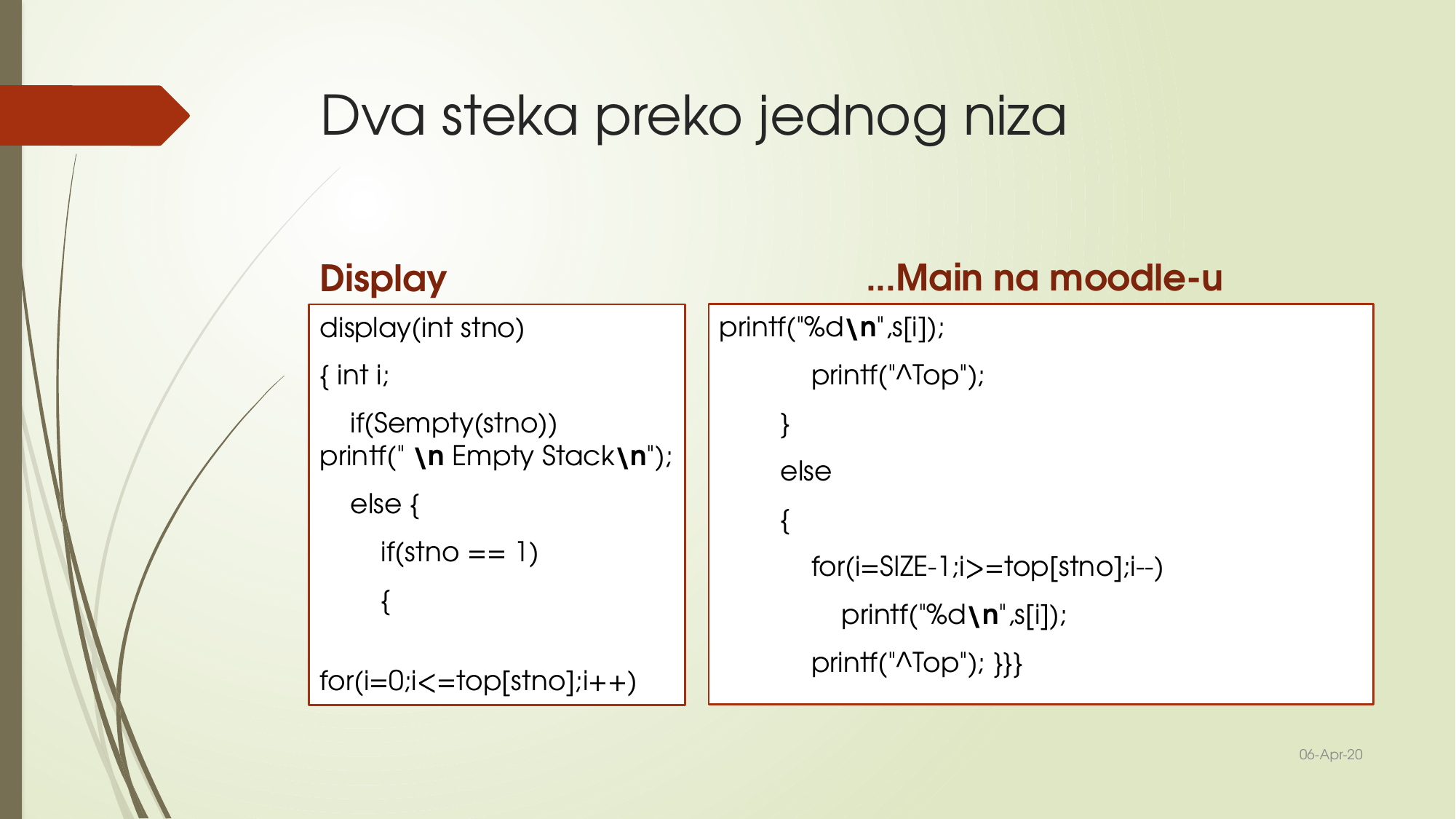

# Dva steka preko jednog niza
...Main na moodle-u
Display
printf("%d\n",s[i]);
            printf("^Top");
        }
        else
        {
            for(i=SIZE-1;i>=top[stno];i--)
                printf("%d\n",s[i]);
            printf("^Top"); }}}
display(int stno)
{ int i;
    if(Sempty(stno)) printf(" \n Empty Stack\n");
    else {
        if(stno == 1)
        {
            for(i=0;i<=top[stno];i++)

06-Apr-20